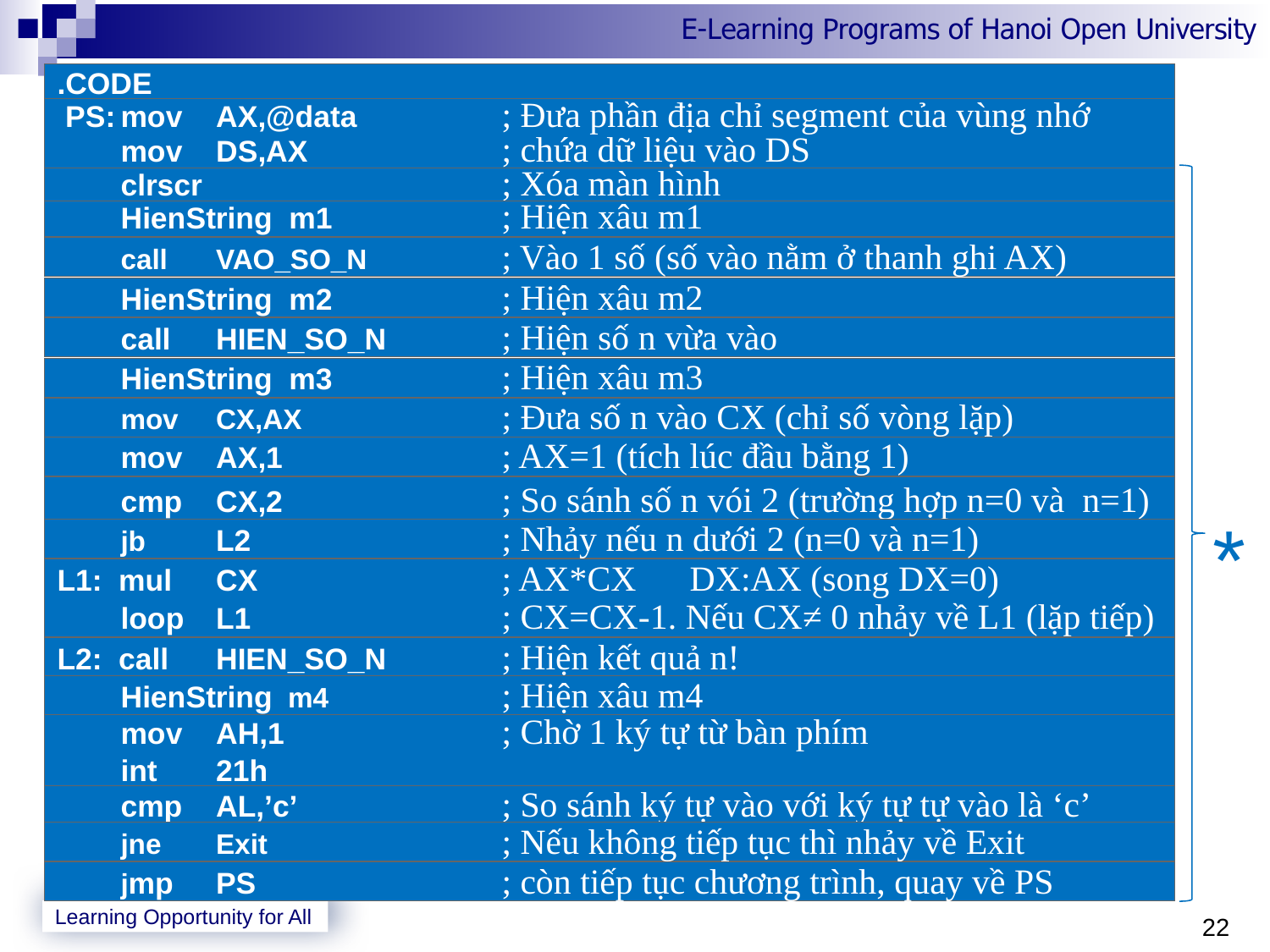

.CODE
 PS:	mov 	AX,@data	; Đưa phần địa chỉ segment của vùng nhớ 	mov	DS,AX	; chứa dữ liệu vào DS

	clrscr	; Xóa màn hình
 	HienString  m1	; Hiện xâu m1
 	call	VAO_SO_N	; Vào 1 số (số vào nằm ở thanh ghi AX)
 	HienString  m2	; Hiện xâu m2
 	call	HIEN_SO_N	; Hiện số n vừa vào
 	HienString  m3	; Hiện xâu m3
 	mov	CX,AX	; Đưa số n vào CX (chỉ số vòng lặp)
 	mov	AX,1	; AX=1 (tích lúc đầu bằng 1)
 	cmp	CX,2	; So sánh số n vói 2 (trường hợp n=0 và  n=1)
 	jb 	L2	; Nhảy nếu n dưới 2 (n=0 và n=1)
*
L1:  mul	CX	; AX*CX      DX:AX (song DX=0)
	loop	L1	; CX=CX-1. Nếu CX≠ 0 nhảy về L1 (lặp tiếp)
L2:  call 	HIEN_SO_N	; Hiện kết quả n!
 	HienString  m4	; Hiện xâu m4
 	mov	AH,1	; Chờ 1 ký tự từ bàn phím
	int	21h
 	cmp	AL,’c’	; So sánh ký tự vào với ký tự tự vào là ‘c’ (Có)
 	jne	Exit	; Nếu không tiếp tục thì nhảy về Exit
 	jmp	PS	; còn tiếp tục chương trình, quay về PS
22